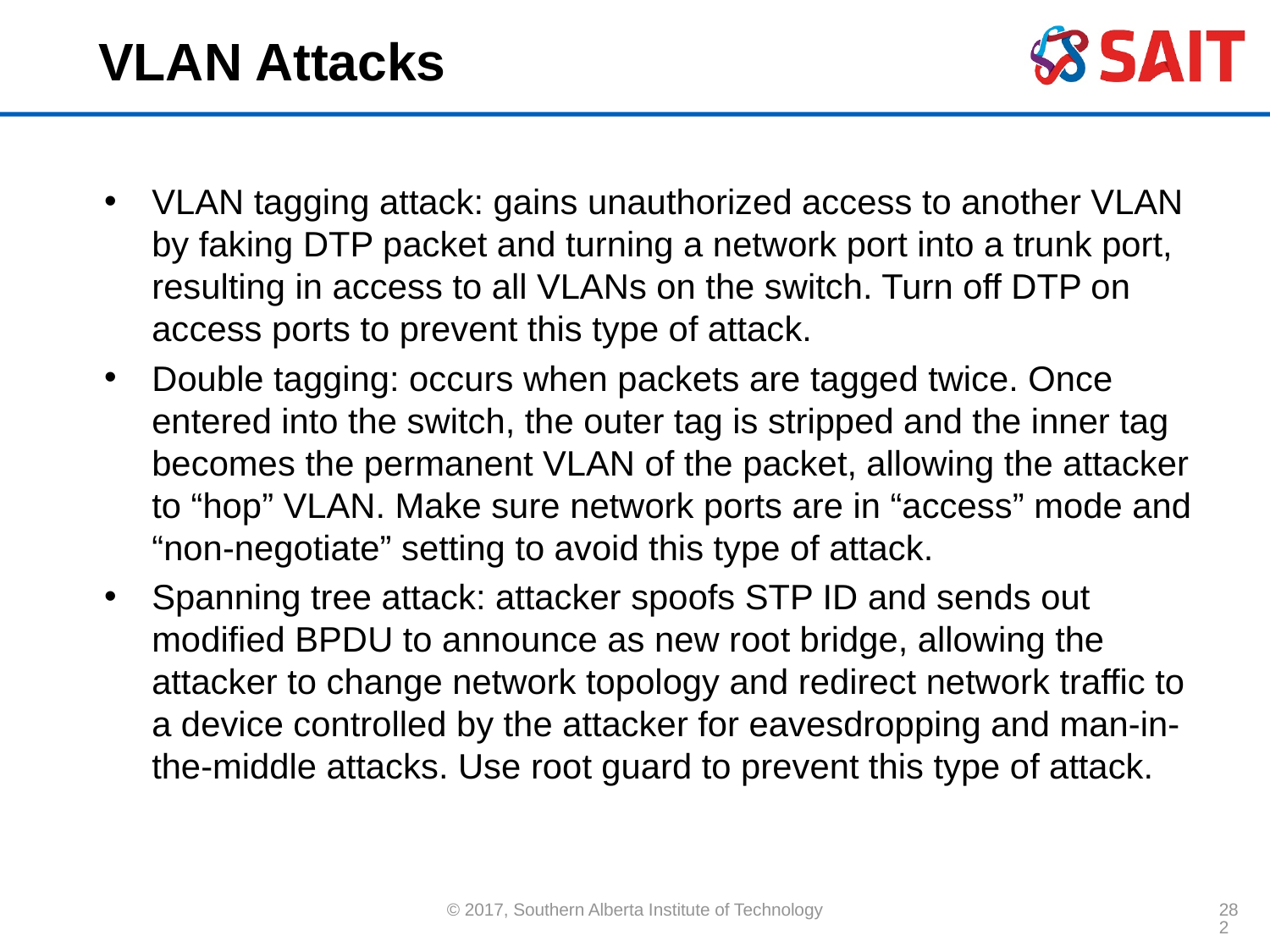

# VLAN Attacks
VLAN tagging attack: gains unauthorized access to another VLAN by faking DTP packet and turning a network port into a trunk port, resulting in access to all VLANs on the switch. Turn off DTP on access ports to prevent this type of attack.
Double tagging: occurs when packets are tagged twice. Once entered into the switch, the outer tag is stripped and the inner tag becomes the permanent VLAN of the packet, allowing the attacker to “hop” VLAN. Make sure network ports are in “access” mode and “non-negotiate” setting to avoid this type of attack.
Spanning tree attack: attacker spoofs STP ID and sends out modified BPDU to announce as new root bridge, allowing the attacker to change network topology and redirect network traffic to a device controlled by the attacker for eavesdropping and man-in-the-middle attacks. Use root guard to prevent this type of attack.